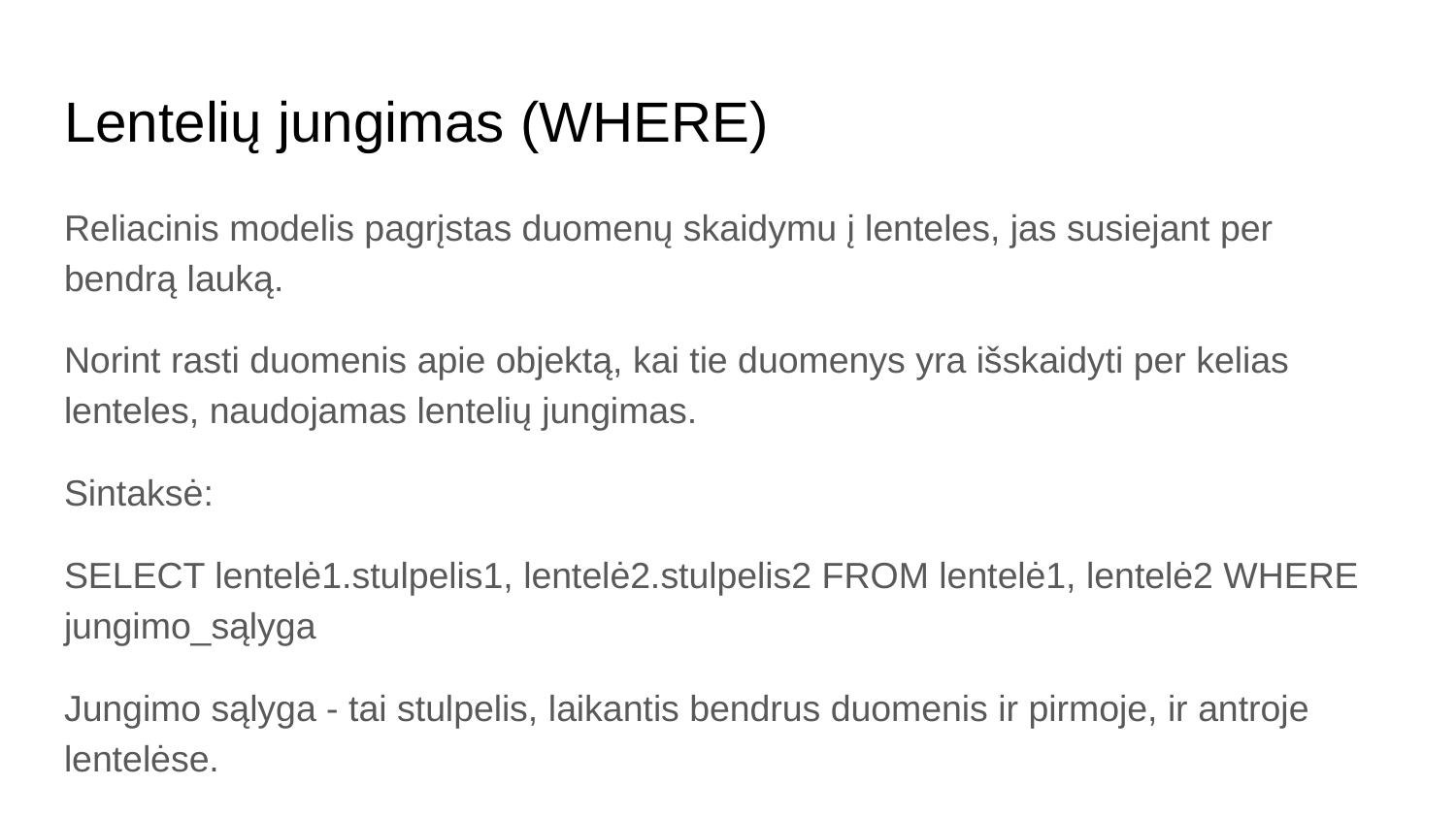

# Lentelių jungimas (WHERE)
Reliacinis modelis pagrįstas duomenų skaidymu į lenteles, jas susiejant per bendrą lauką.
Norint rasti duomenis apie objektą, kai tie duomenys yra išskaidyti per kelias lenteles, naudojamas lentelių jungimas.
Sintaksė:
SELECT lentelė1.stulpelis1, lentelė2.stulpelis2 FROM lentelė1, lentelė2 WHERE jungimo_sąlyga
Jungimo sąlyga - tai stulpelis, laikantis bendrus duomenis ir pirmoje, ir antroje lentelėse.